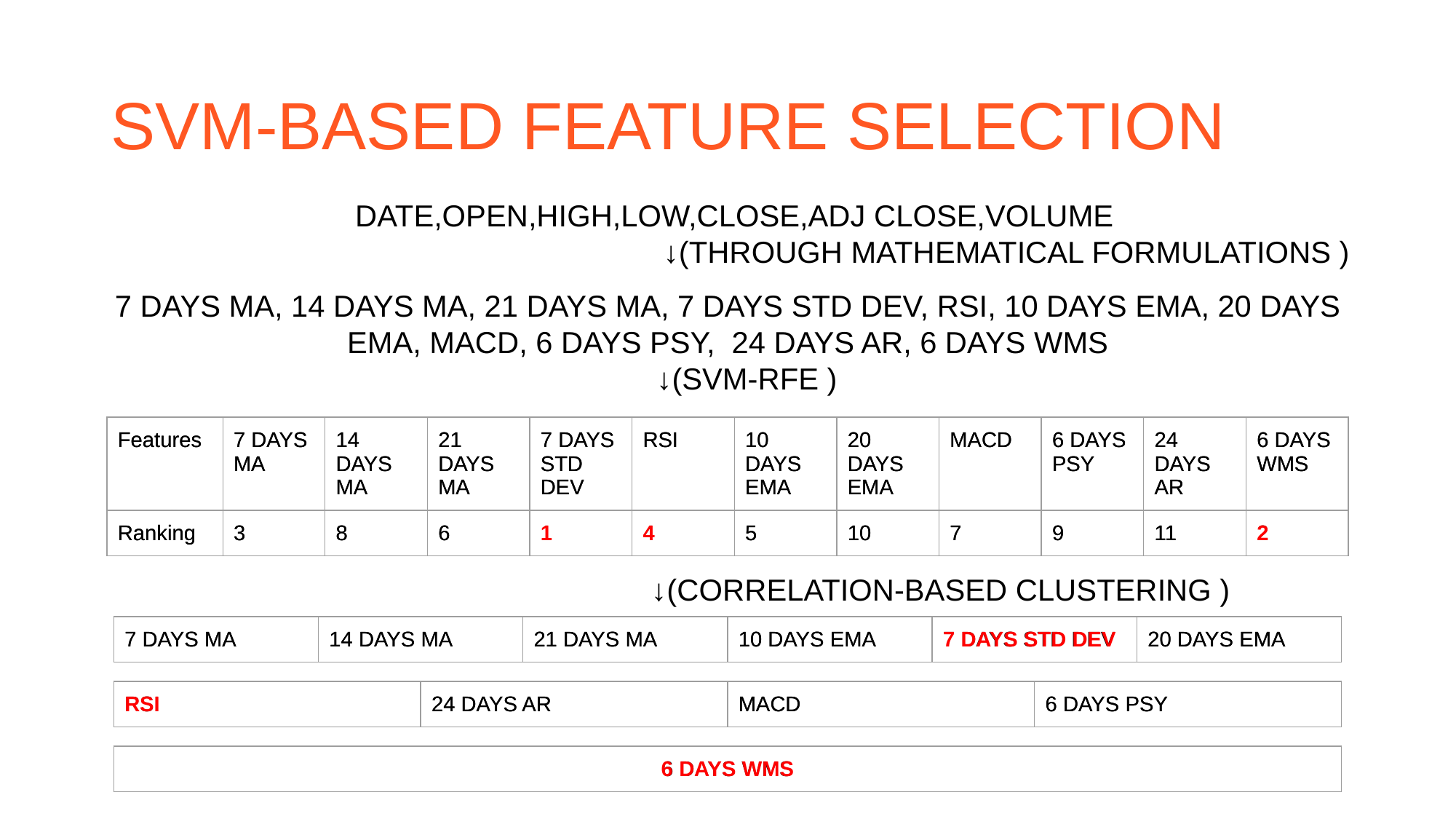

# SVM-based Feature Selection
Date,Open,High,Low,Close,Adj Close,Volume
↓(through mathematical formulations )

7 DAYS MA, 14 DAYS MA, 21 DAYS MA, 7 DAYS STD DEV, RSI, 10 DAYS EMA, 20 DAYS EMA, MACD, 6 DAYS PSY,  24 DAYS AR, 6 DAYS WMS
↓(SVM-RFE )

| Features | 7 DAYS MA | 14 DAYS MA | 21 DAYS MA | 7 DAYS STD DEV | RSI | 10 DAYS EMA | 20 DAYS EMA | MACD | 6 DAYS PSY | 24 DAYS AR | 6 DAYS WMS |
| --- | --- | --- | --- | --- | --- | --- | --- | --- | --- | --- | --- |
| Ranking | 3 | 8 | 6 | 1 | 4 | 5 | 10 | 7 | 9 | 11 | 2 |
| Features | 7 DAYS MA | 14 DAYS MA | 21 DAYS MA | 7 DAYS STD DEV | RSI | 10 DAYS EMA | 20 DAYS EMA | MACD | 6 DAYS PSY | 24 DAYS AR | 6 DAYS WMS |
| --- | --- | --- | --- | --- | --- | --- | --- | --- | --- | --- | --- |
| Ranking | 3 | 8 | 6 | 1 | 4 | 5 | 10 | 7 | 9 | 11 | 2 |
   ↓(Correlation-based clustering )

| 7 DAYS MA | 14 DAYS MA | 21 DAYS MA | 10 DAYS EMA | 7 DAYS STD DEV | 20 DAYS EMA |
| --- | --- | --- | --- | --- | --- |
| 7 DAYS MA | 14 DAYS MA | 21 DAYS MA | 10 DAYS EMA | 7 DAYS STD DEV | 20 DAYS EMA |
| --- | --- | --- | --- | --- | --- |
| RSI | 24 DAYS AR | MACD | 6 DAYS PSY |
| --- | --- | --- | --- |
| RSI | 24 DAYS AR | MACD | 6 DAYS PSY |
| --- | --- | --- | --- |
| 6 DAYS WMS |
| --- |
| 6 DAYS WMS |
| --- |